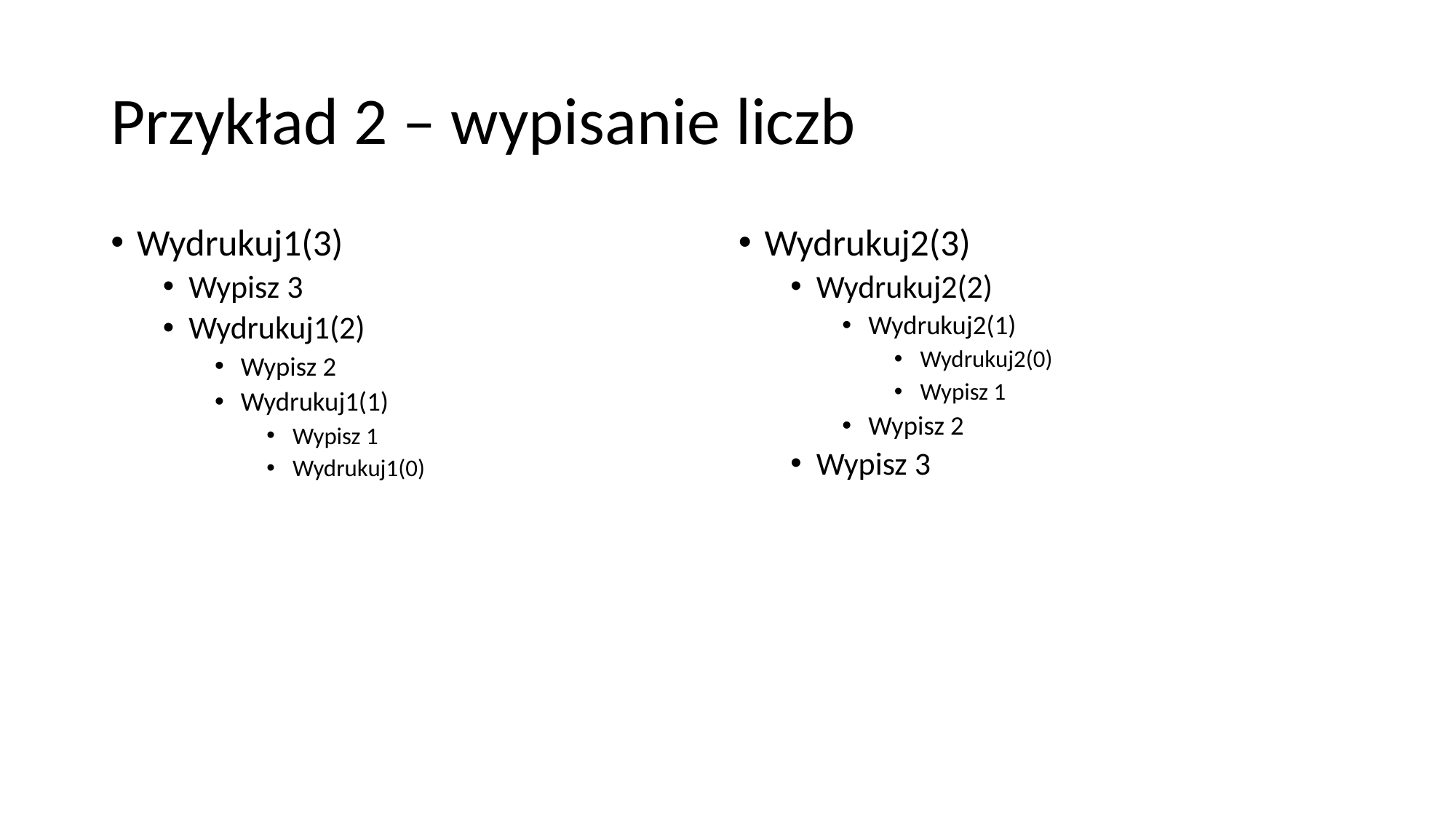

# Przykład 2 – wypisanie liczb
Wydrukuj1(3)
Wypisz 3
Wydrukuj1(2)
Wypisz 2
Wydrukuj1(1)
Wypisz 1
Wydrukuj1(0)
Wydrukuj2(3)
Wydrukuj2(2)
Wydrukuj2(1)
Wydrukuj2(0)
Wypisz 1
Wypisz 2
Wypisz 3